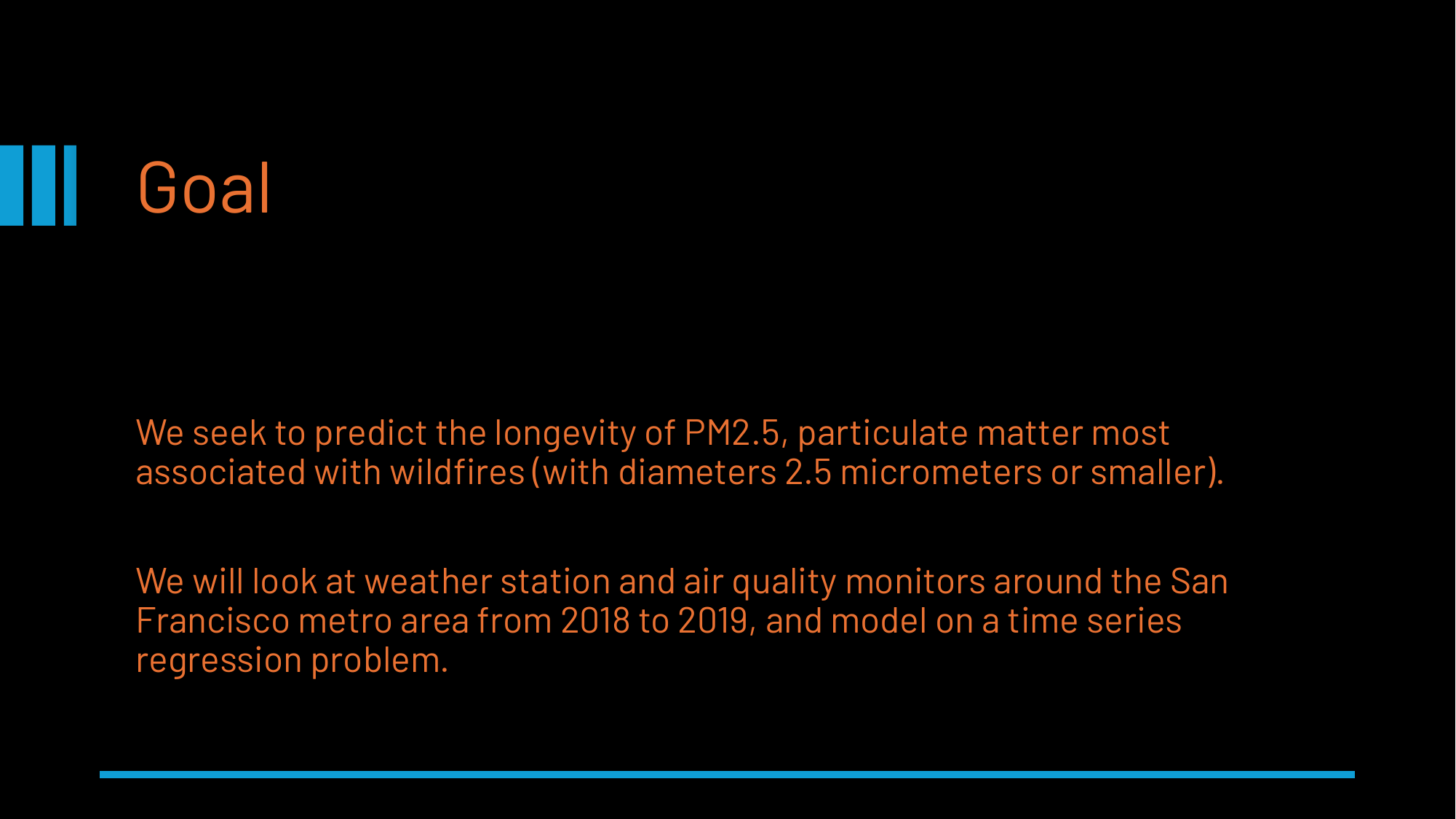

# Goal

We seek to predict the longevity of PM2.5, particulate matter most associated with wildfires (with diameters 2.5 micrometers or smaller).

We will look at weather station and air quality monitors around the San Francisco metro area from 2018 to 2019, and model on a time series regression problem.